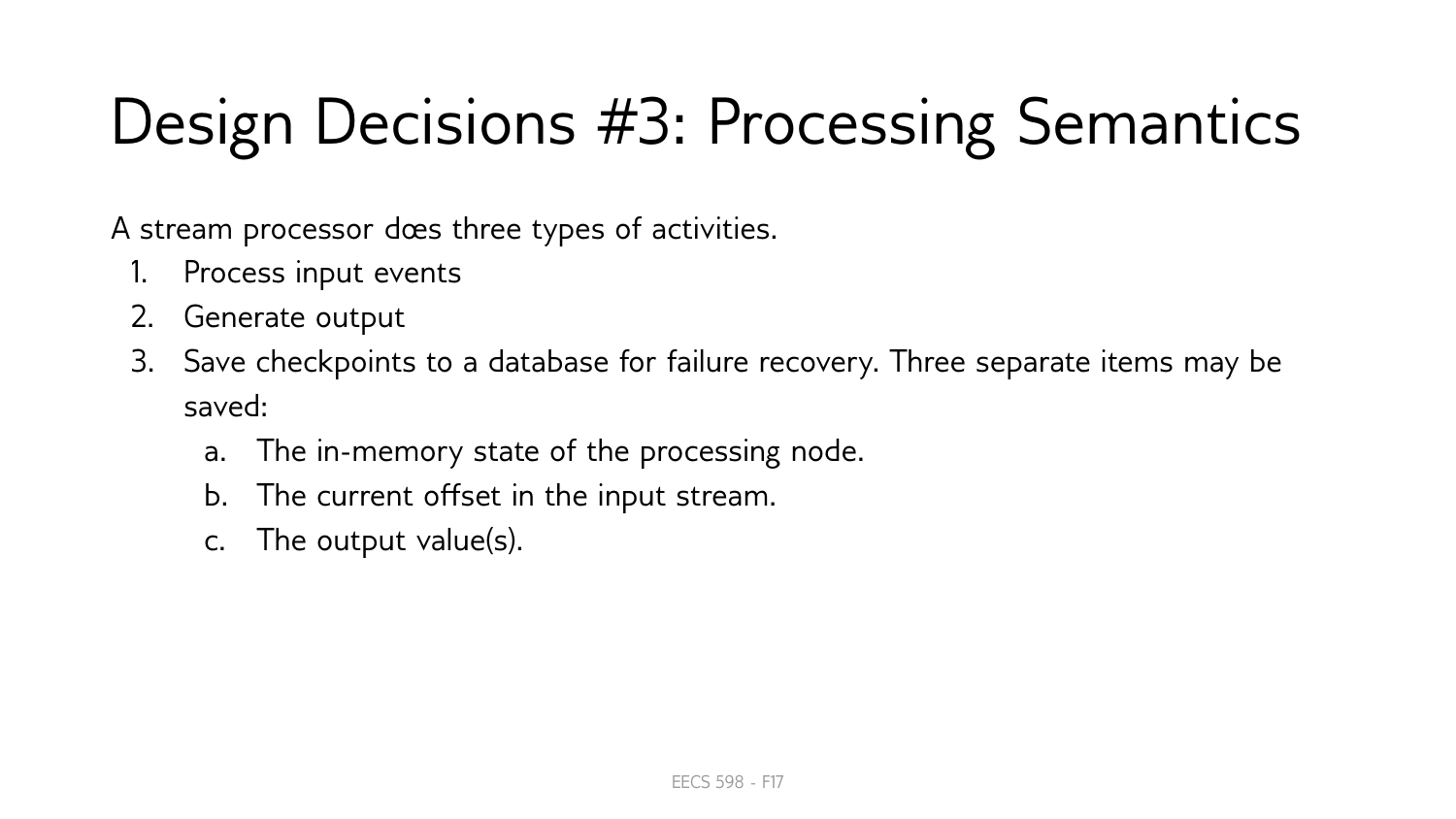

# Design Decisions #3: Processing Semantics
A stream processor does three types of activities.
Process input events
Generate output
Save checkpoints to a database for failure recovery. Three separate items may be saved:
The in-memory state of the processing node.
The current offset in the input stream.
The output value(s).
16